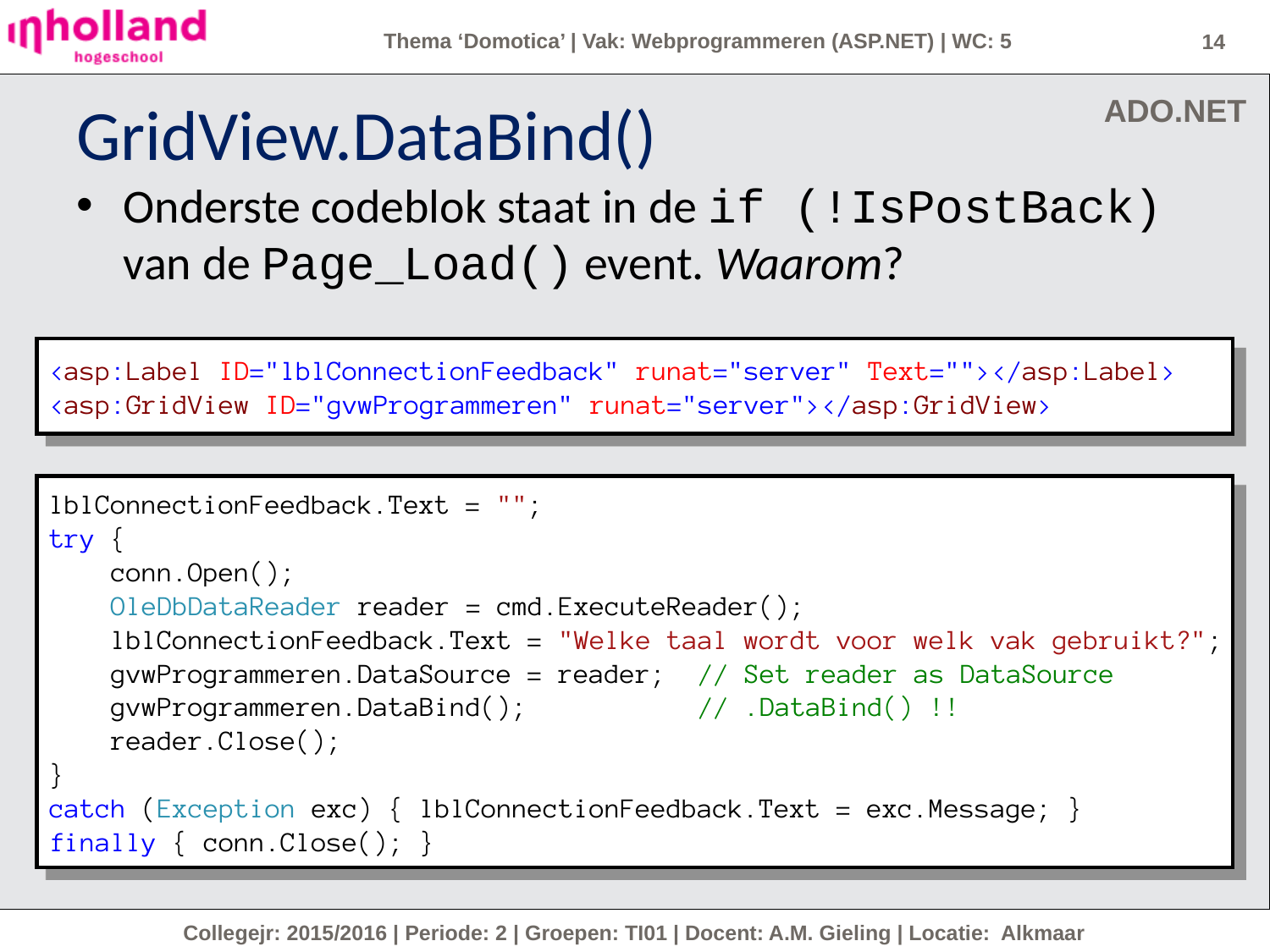

14
ADO.NET
# GridView.DataBind()
Onderste codeblok staat in de if (!IsPostBack) van de Page_Load() event. Waarom?
<asp:Label ID="lblConnectionFeedback" runat="server" Text=""></asp:Label>
<asp:GridView ID="gvwProgrammeren" runat="server"></asp:GridView>
lblConnectionFeedback.Text = "";
try {
    conn.Open();
    OleDbDataReader reader = cmd.ExecuteReader();
    lblConnectionFeedback.Text = "Welke taal wordt voor welk vak gebruikt?";
    gvwProgrammeren.DataSource = reader;  // Set reader as DataSource
    gvwProgrammeren.DataBind();           // .DataBind() !!
    reader.Close();
}
catch (Exception exc) { lblConnectionFeedback.Text = exc.Message; }
finally { conn.Close(); }